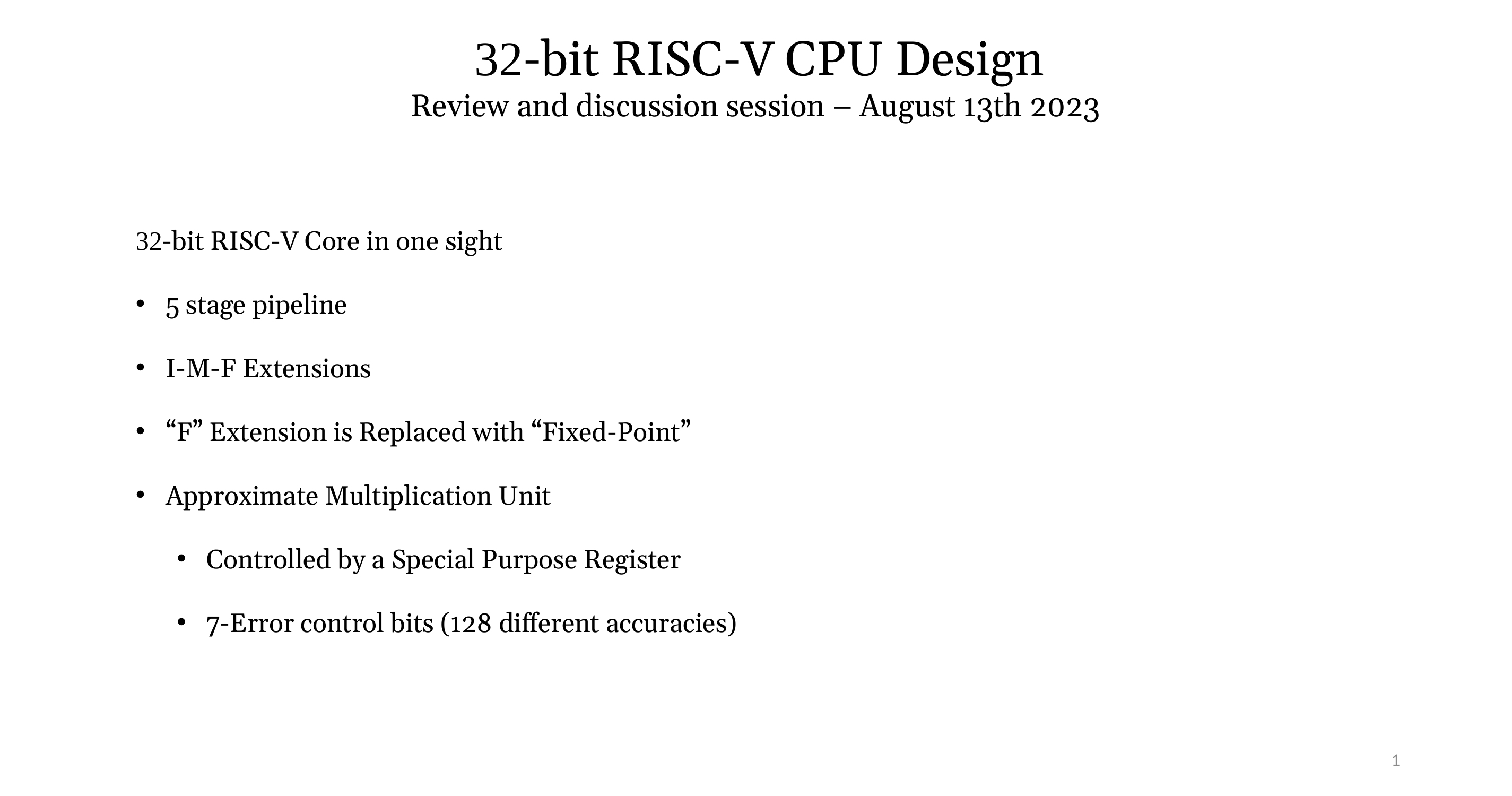

32-bit RISC-V CPU Design
Review and discussion session – August 13th 2023
32-bit RISC-V Core in one sight

5 stage pipeline

I-M-F Extensions

“F” Extension is Replaced with “Fixed-Point”

Approximate Multiplication Unit

Controlled by a Special Purpose Register

7-Error control bits (128 different accuracies)
1